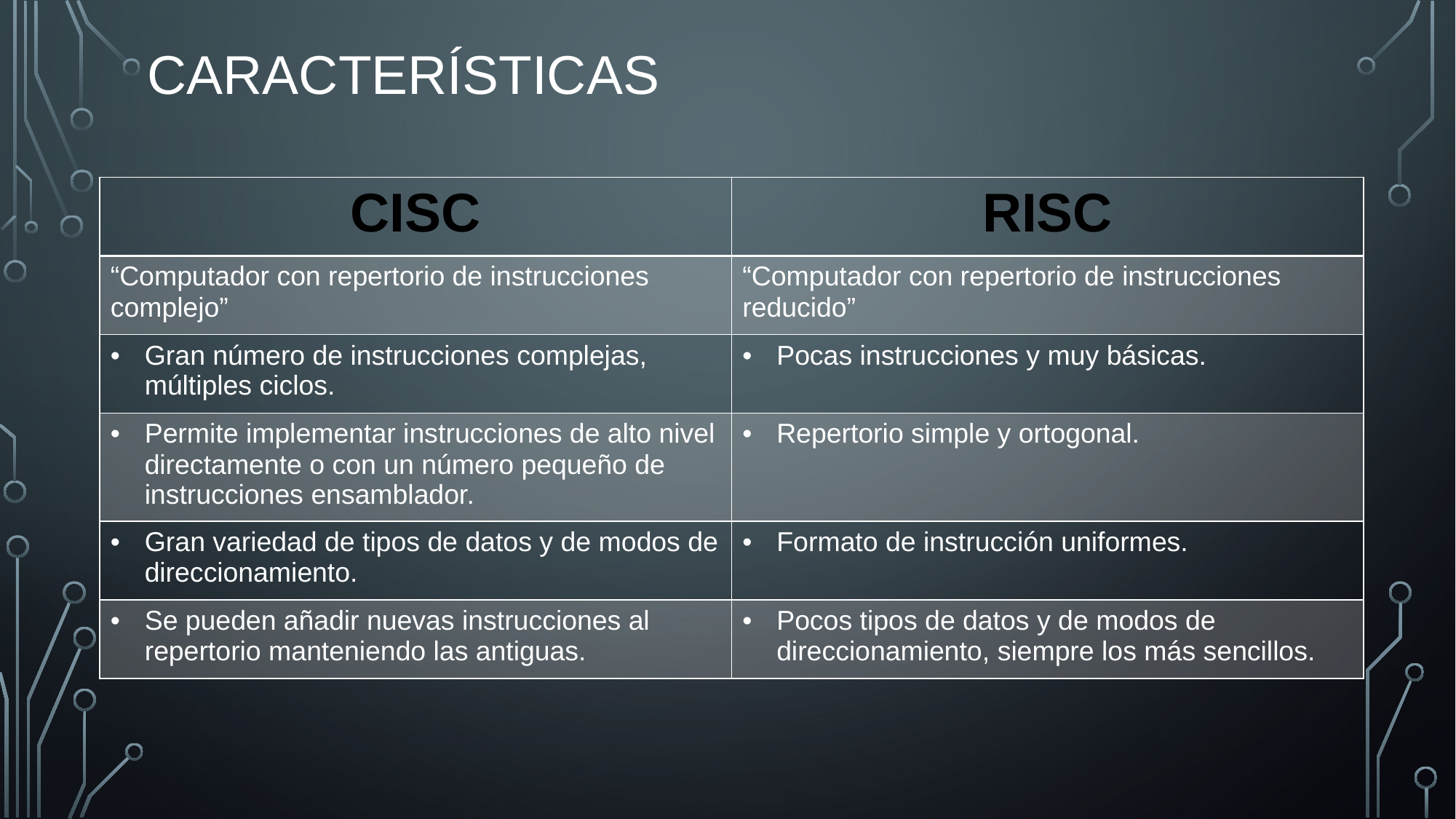

# Características
| CISC | RISC |
| --- | --- |
| “Computador con repertorio de instrucciones complejo” | “Computador con repertorio de instrucciones reducido” |
| Gran número de instrucciones complejas, múltiples ciclos. | Pocas instrucciones y muy básicas. |
| Permite implementar instrucciones de alto nivel directamente o con un número pequeño de instrucciones ensamblador. | Repertorio simple y ortogonal. |
| Gran variedad de tipos de datos y de modos de direccionamiento. | Formato de instrucción uniformes. |
| Se pueden añadir nuevas instrucciones al repertorio manteniendo las antiguas. | Pocos tipos de datos y de modos de direccionamiento, siempre los más sencillos. |